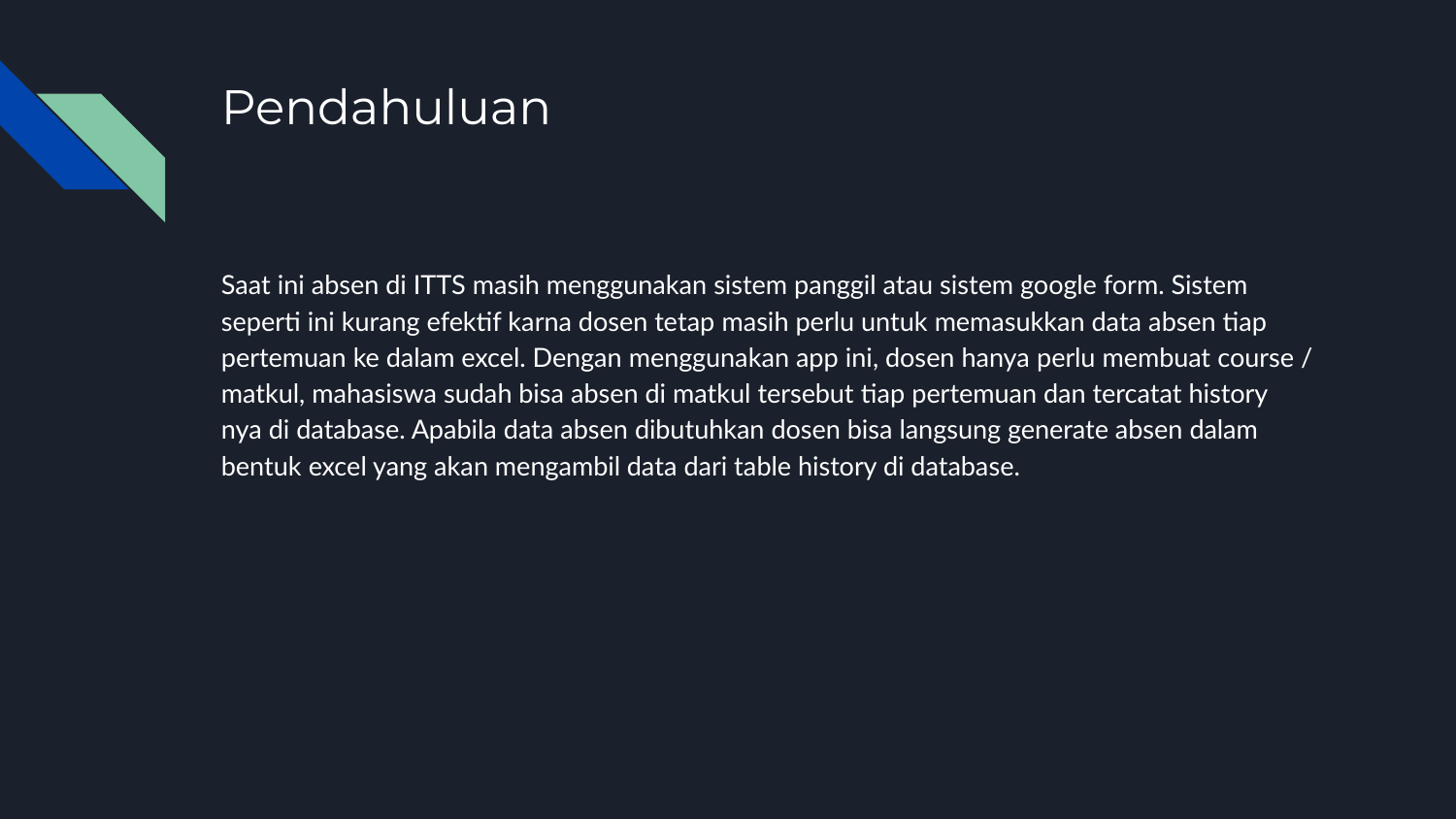

# Pendahuluan
Saat ini absen di ITTS masih menggunakan sistem panggil atau sistem google form. Sistem seperti ini kurang efektif karna dosen tetap masih perlu untuk memasukkan data absen tiap pertemuan ke dalam excel. Dengan menggunakan app ini, dosen hanya perlu membuat course / matkul, mahasiswa sudah bisa absen di matkul tersebut tiap pertemuan dan tercatat history nya di database. Apabila data absen dibutuhkan dosen bisa langsung generate absen dalam bentuk excel yang akan mengambil data dari table history di database.